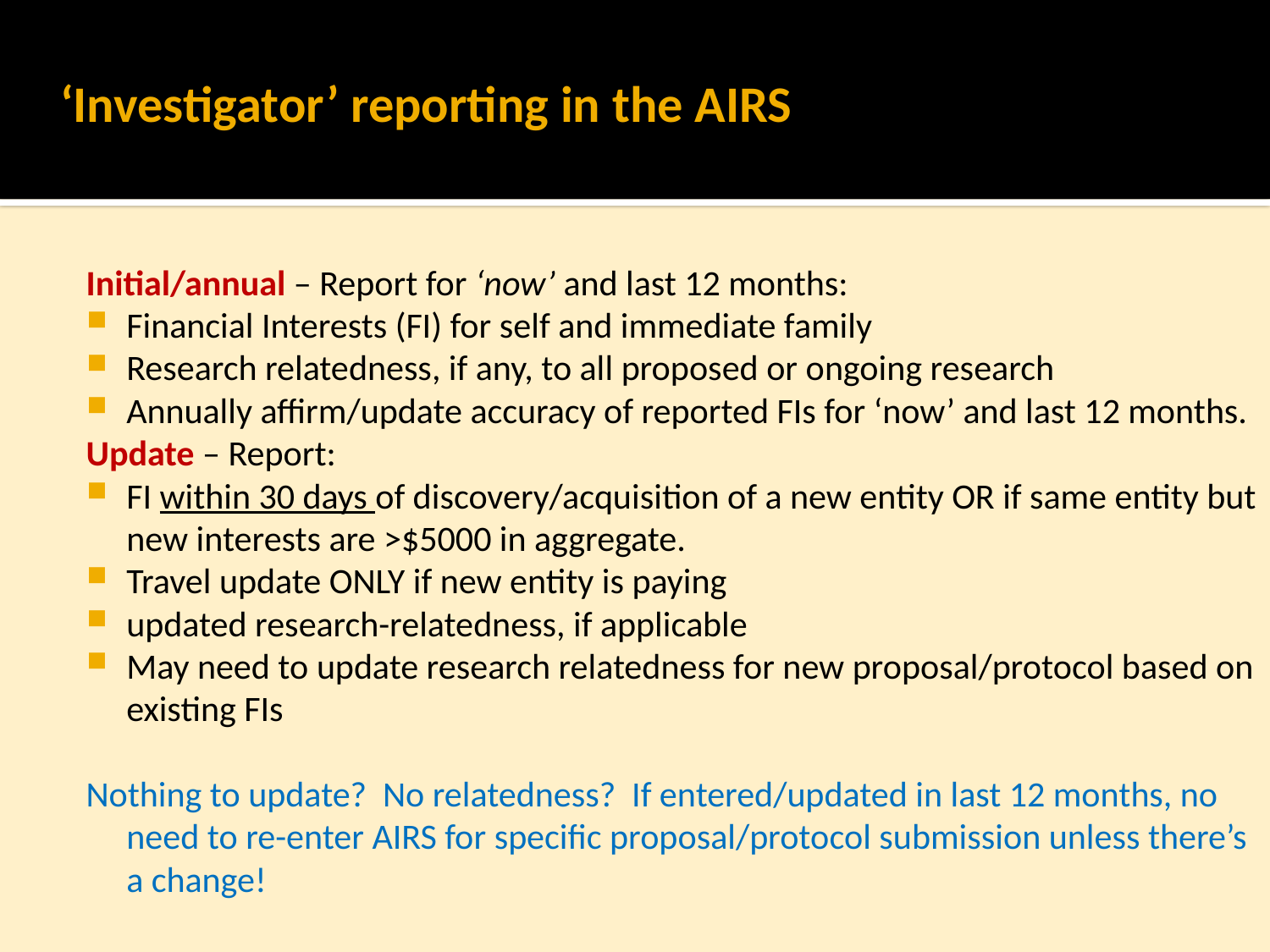

# ‘Investigator’ reporting in the AIRS

Initial/annual – Report for ‘now’ and last 12 months:
Financial Interests (FI) for self and immediate family
Research relatedness, if any, to all proposed or ongoing research
Annually affirm/update accuracy of reported FIs for ‘now’ and last 12 months.
Update – Report:
FI within 30 days of discovery/acquisition of a new entity OR if same entity but new interests are >$5000 in aggregate.
Travel update ONLY if new entity is paying
updated research-relatedness, if applicable
May need to update research relatedness for new proposal/protocol based on existing FIs

Nothing to update?  No relatedness?  If entered/updated in last 12 months, no need to re-enter AIRS for specific proposal/protocol submission unless there’s a change!